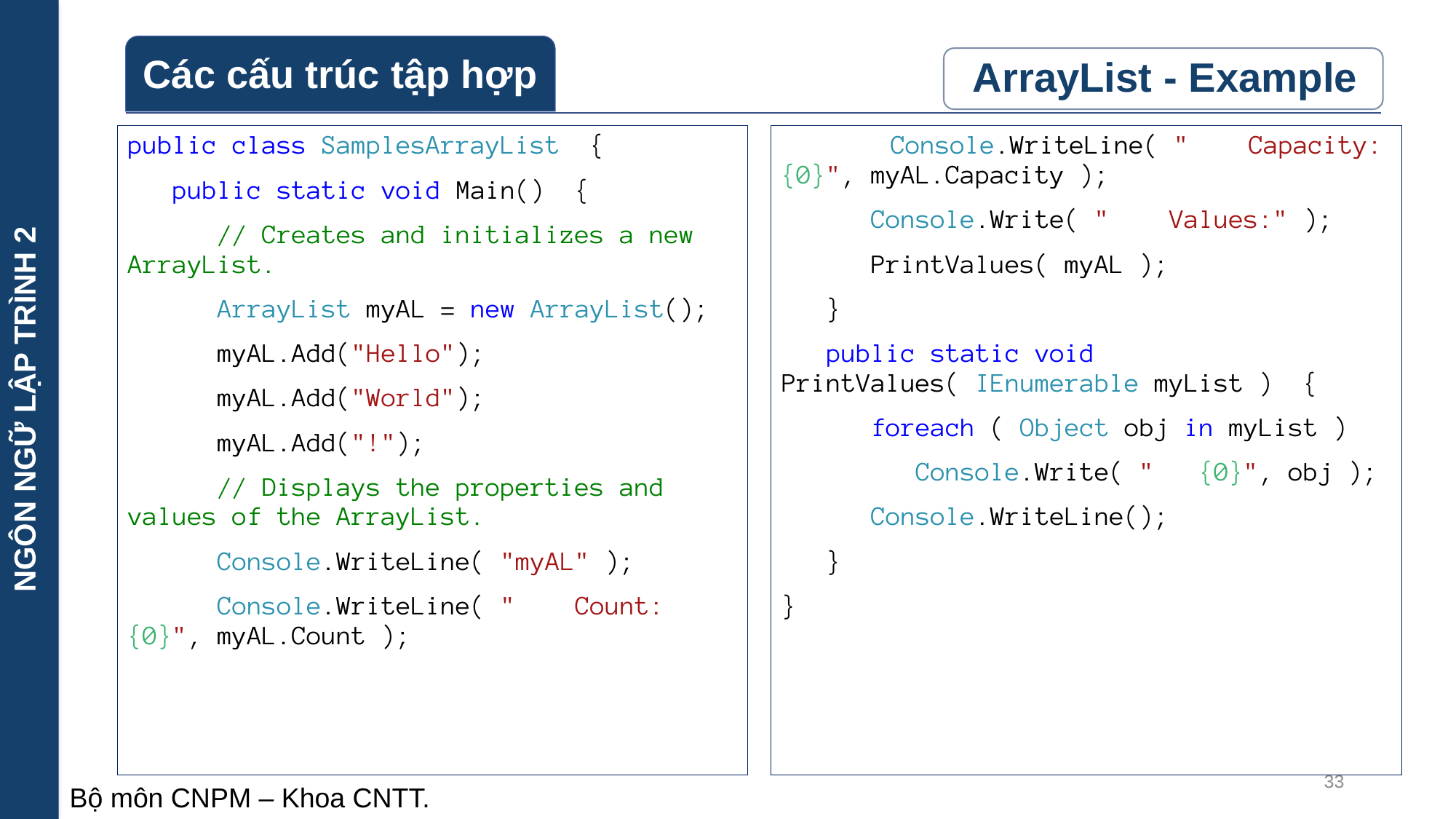

NGÔN NGỮ LẬP TRÌNH 2
Các cấu trúc tập hợp
ArrayList - Example
public class SamplesArrayList  {
   public static void Main()  {
      // Creates and initializes a new ArrayList.
      ArrayList myAL = new ArrayList();
      myAL.Add("Hello");
      myAL.Add("World");
      myAL.Add("!");
      // Displays the properties and values of the ArrayList.
      Console.WriteLine( "myAL" );
      Console.WriteLine( "    Count:    {0}", myAL.Count );

	Console.WriteLine( "    Capacity: {0}", myAL.Capacity );
      Console.Write( "    Values:" );
      PrintValues( myAL );
   }
   public static void PrintValues( IEnumerable myList )  {
      foreach ( Object obj in myList )
         Console.Write( "   {0}", obj );
      Console.WriteLine();
   }
}
33
Bộ môn CNPM – Khoa CNTT.